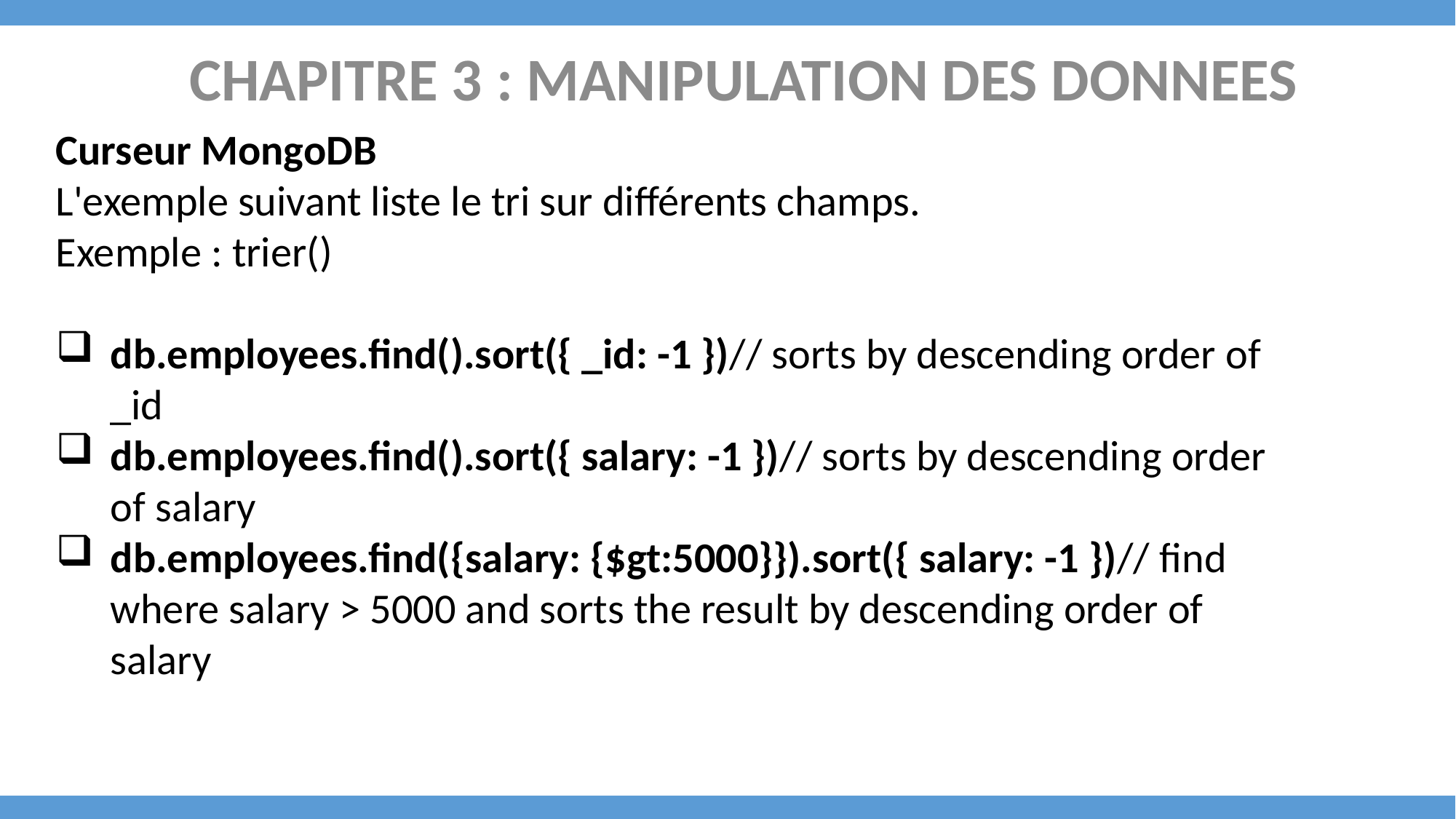

CHAPITRE 3 : MANIPULATION DES DONNEES
Curseur MongoDB
L'exemple suivant liste le tri sur différents champs.
Exemple : trier()

db.employees.find().sort({ _id: -1 })// sorts by descending order of _id
db.employees.find().sort({ salary: -1 })// sorts by descending order of salary
db.employees.find({salary: {$gt:5000}}).sort({ salary: -1 })// find where salary > 5000 and sorts the result by descending order of salary